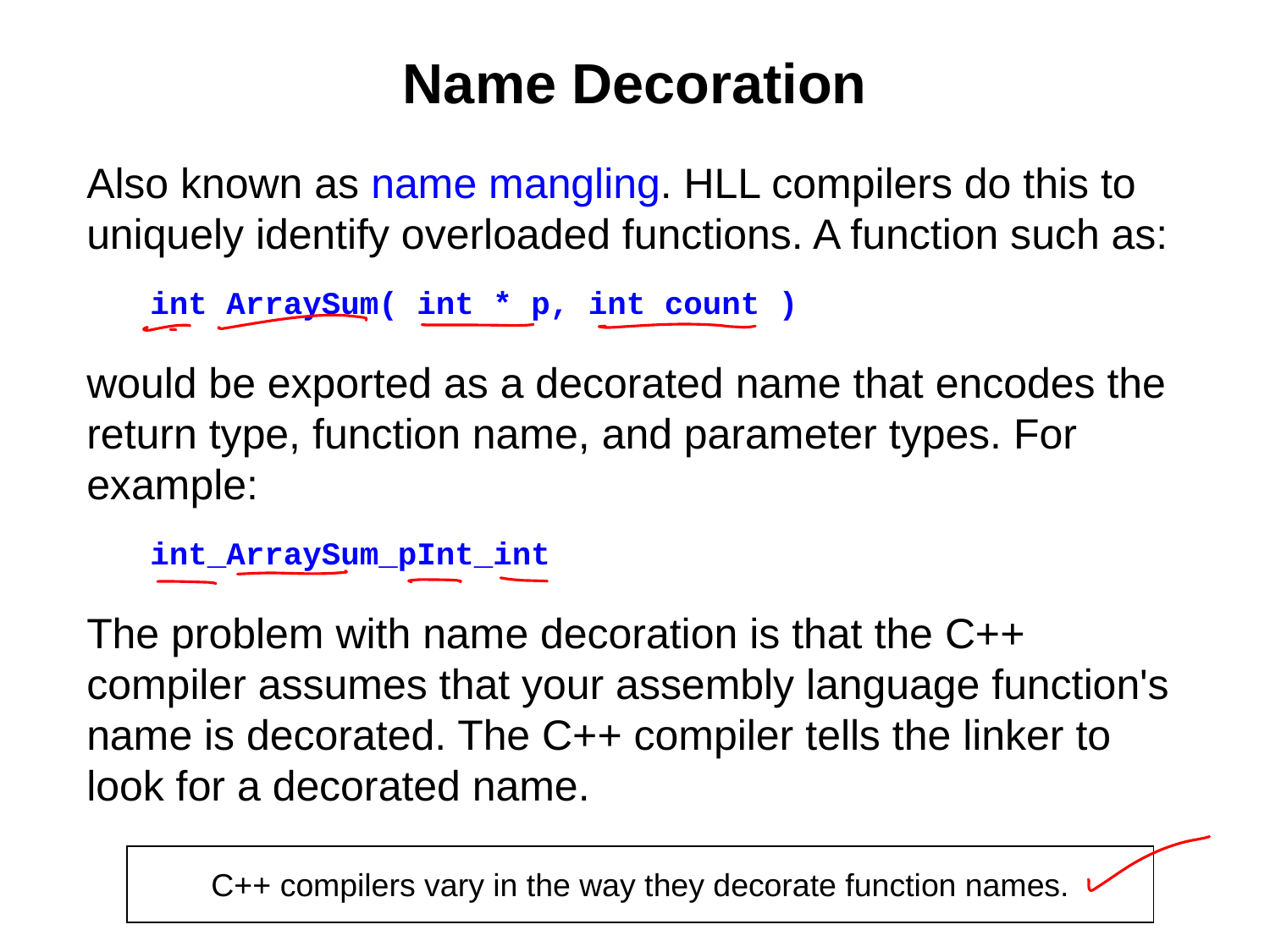

# Name Decoration
Also known as name mangling. HLL compilers do this to uniquely identify overloaded functions. A function such as:
int ArraySum( int * p, int count )
would be exported as a decorated name that encodes the return type, function name, and parameter types. For example:
int_ArraySum_pInt_int
The problem with name decoration is that the C++ compiler assumes that your assembly language function's name is decorated. The C++ compiler tells the linker to look for a decorated name.
C++ compilers vary in the way they decorate function names.